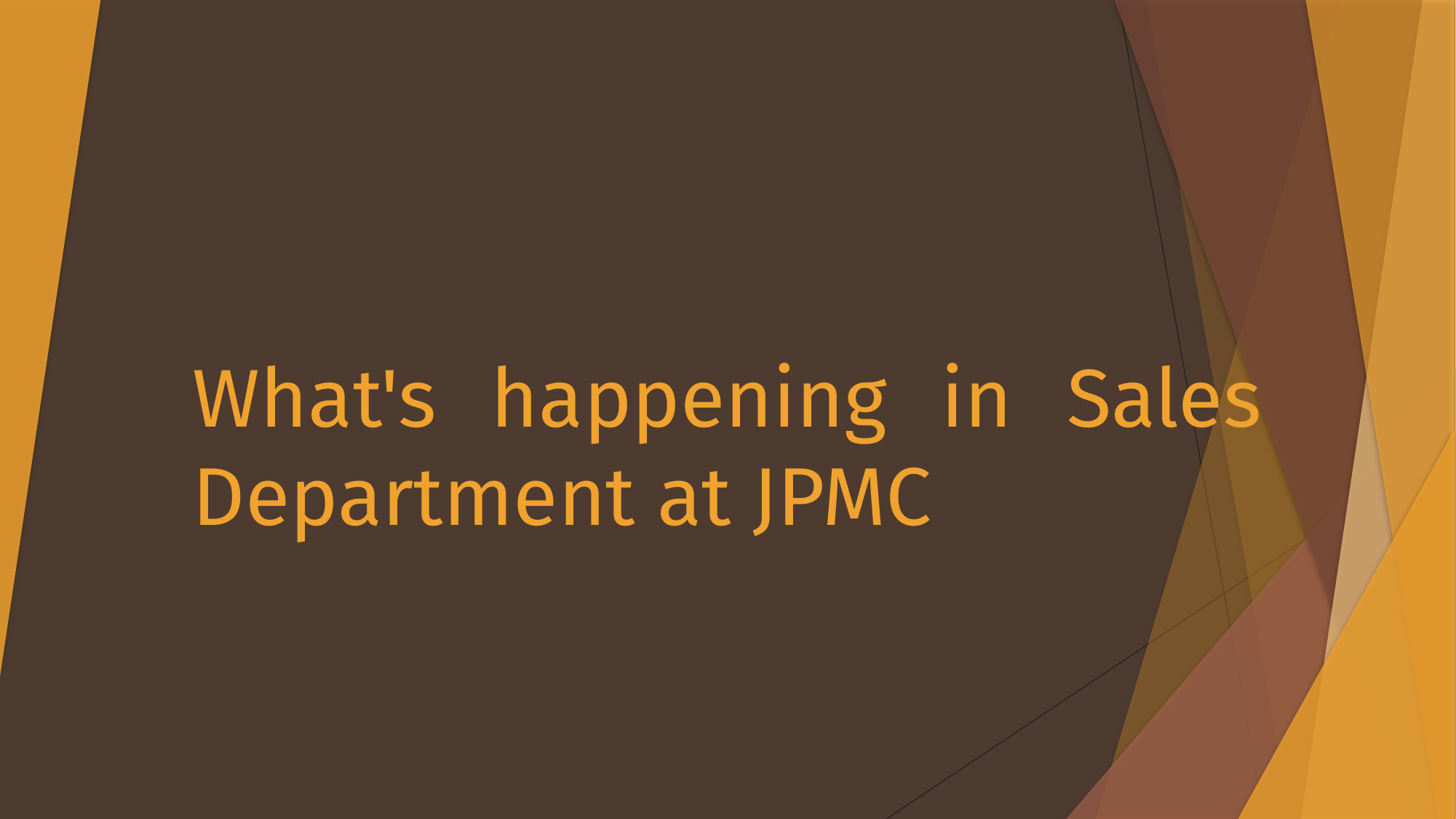

# What's happening in Sales Department at JPMC